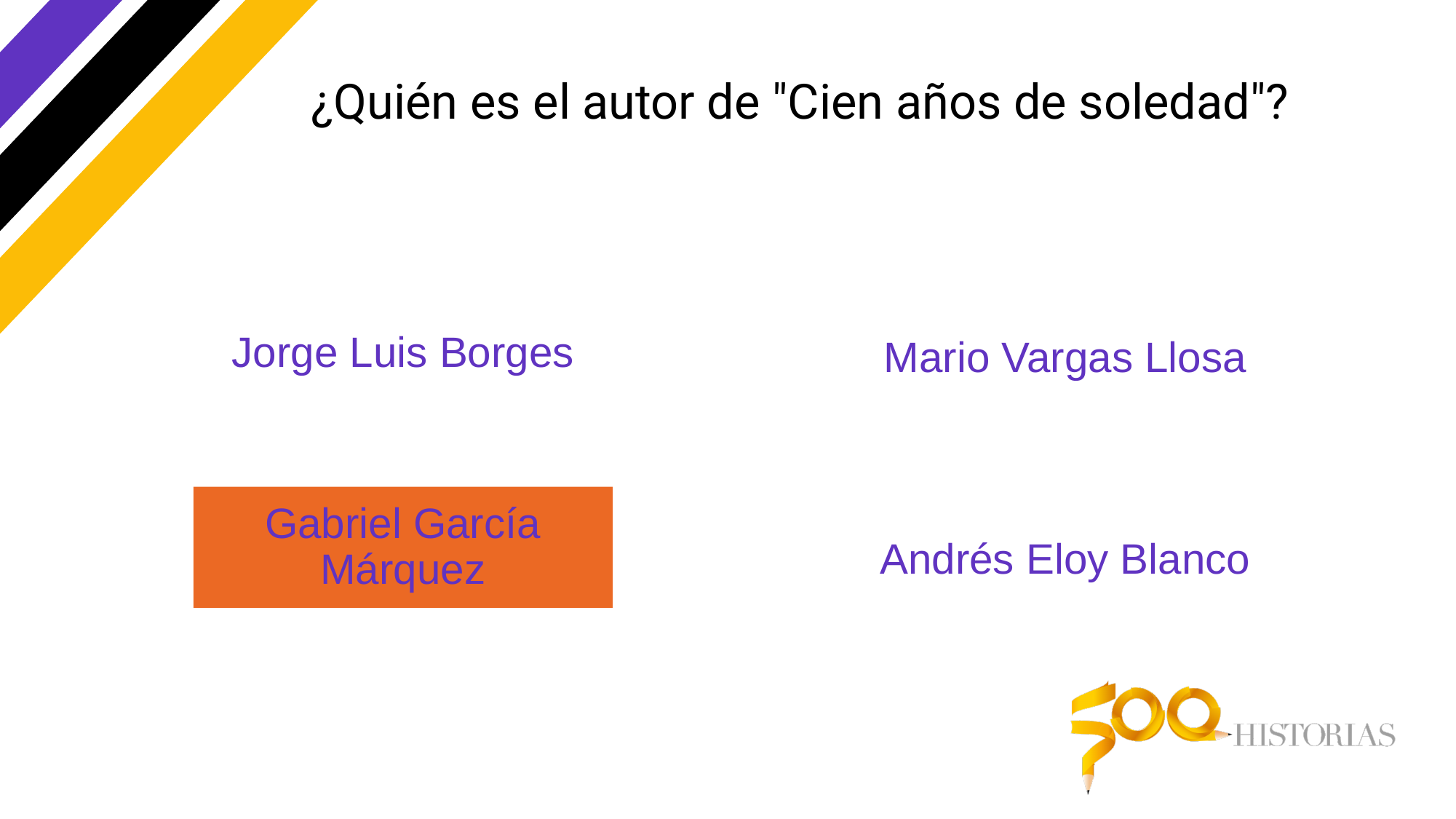

# ¿Quién es el autor de "Cien años de soledad"?
Jorge Luis Borges
Mario Vargas Llosa
Gabriel García Márquez
Andrés Eloy Blanco